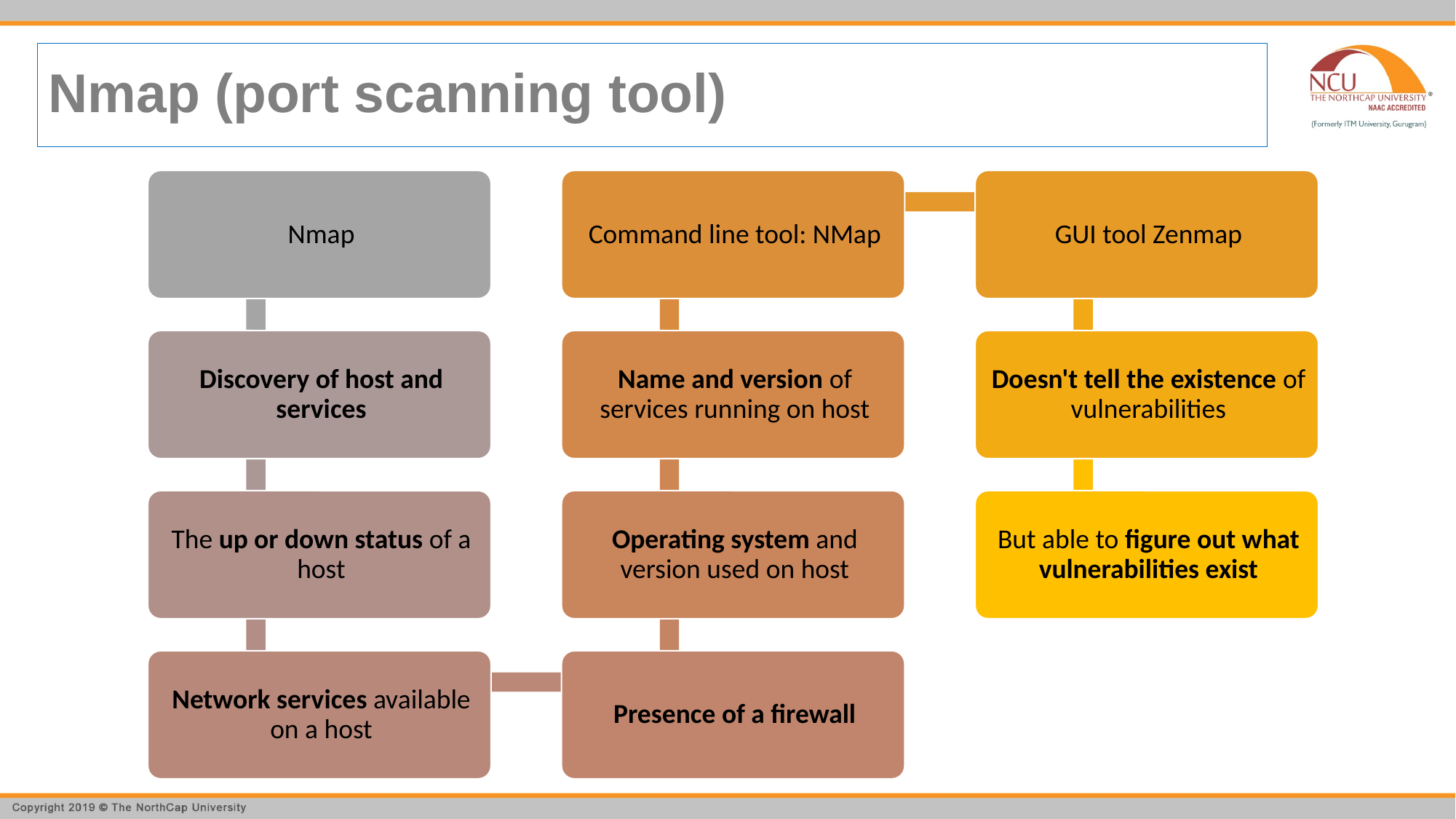

# Nmap (port scanning tool)
Nmap
Discovery of host and services
The up or down status of a host
Network services available on a host
Presence of a firewall
Operating system and version used on host
Name and version of services running on host
Command line tool: NMap
GUI tool Zenmap
Doesn't tell the existence of vulnerabilities
But able to figure out what vulnerabilities exist